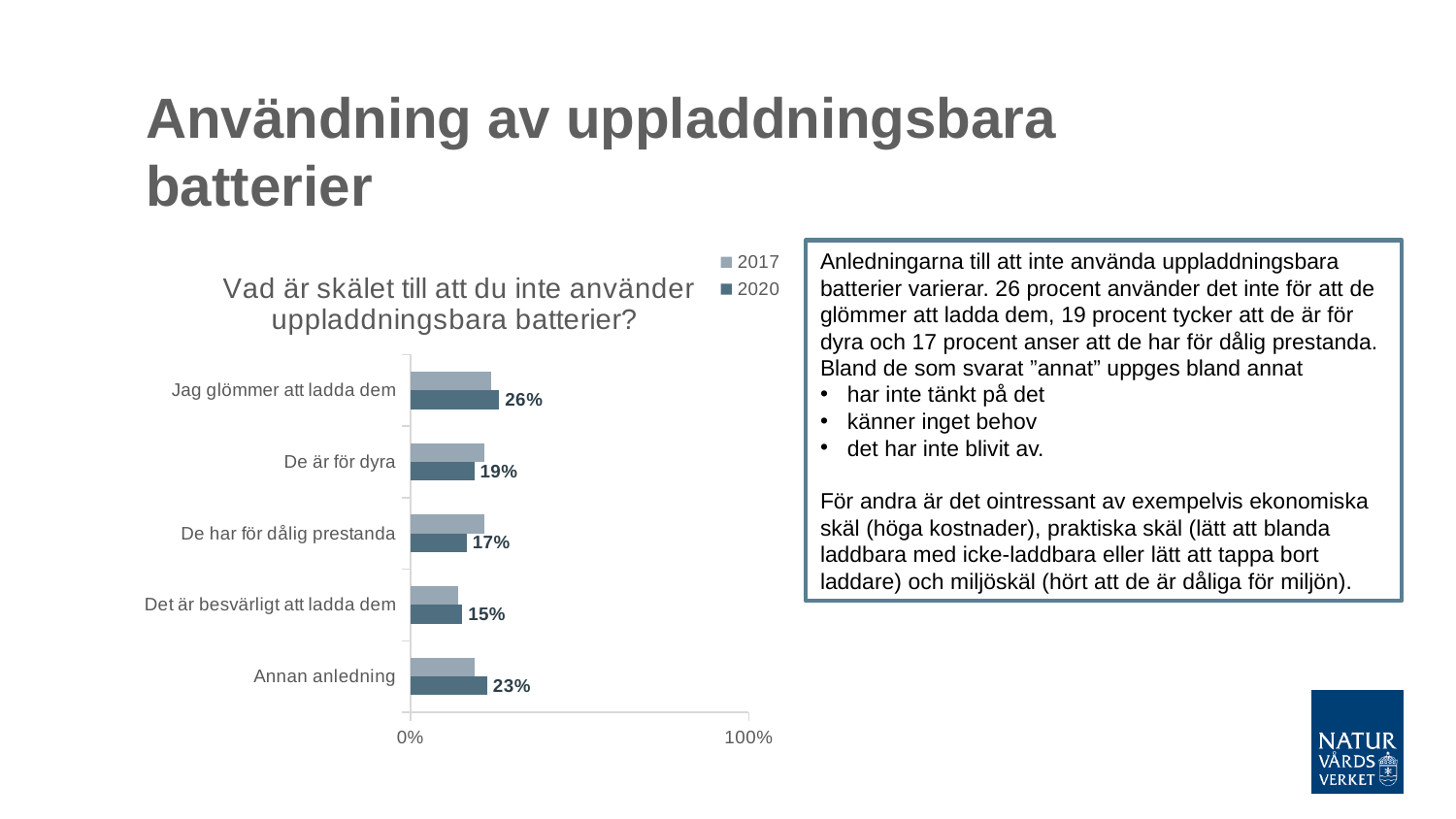

# Användning av uppladdningsbara batterier
Anledningarna till att inte använda uppladdningsbara batterier varierar. 26 procent använder det inte för att de glömmer att ladda dem, 19 procent tycker att de är för dyra och 17 procent anser att de har för dålig prestanda. Bland de som svarat ”annat” uppges bland annat
har inte tänkt på det
känner inget behov
det har inte blivit av.
För andra är det ointressant av exempelvis ekonomiska skäl (höga kostnader), praktiska skäl (lätt att blanda laddbara med icke-laddbara eller lätt att tappa bort laddare) och miljöskäl (hört att de är dåliga för miljön).

### Chart: Vad är skälet till att du inte använder uppladdningsbara batterier?

| Category | 2020 | 2017 |
|---|---|---|
| Annan anledning | 0.227 | 0.19 |
| Det är besvärligt att ladda dem | 0.154 | 0.14 |
| De har för dålig prestanda | 0.167 | 0.22 |
| De är för dyra | 0.189 | 0.22 |
| Jag glömmer att ladda dem | 0.263 | 0.24 |